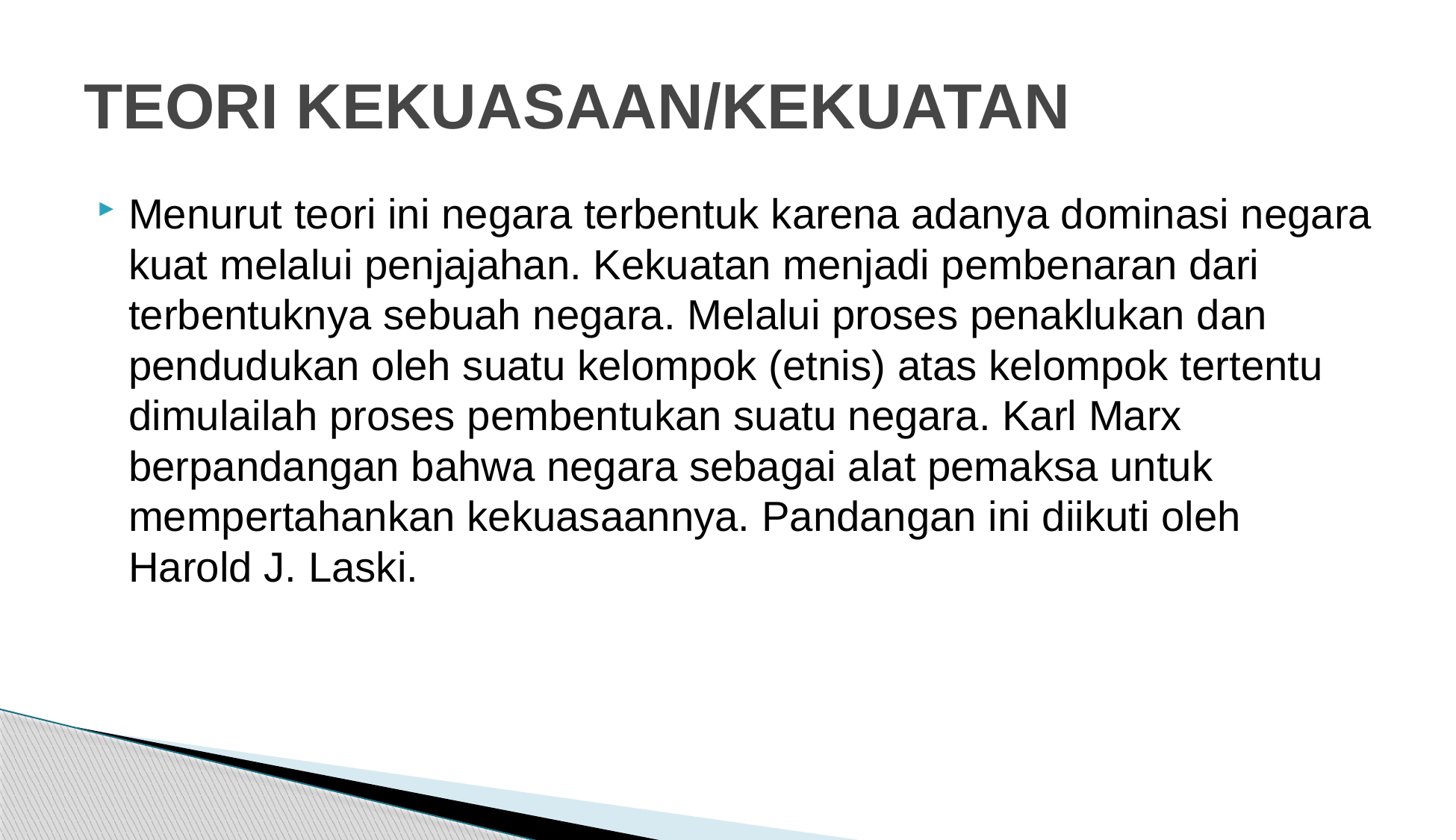

# TEORI KEKUASAAN/KEKUATAN
Menurut teori ini negara terbentuk karena adanya dominasi negara kuat melalui penjajahan. Kekuatan menjadi pembenaran dari terbentuknya sebuah negara. Melalui proses penaklukan dan pendudukan oleh suatu kelompok (etnis) atas kelompok tertentu dimulailah proses pembentukan suatu negara. Karl Marx berpandangan bahwa negara sebagai alat pemaksa untuk mempertahankan kekuasaannya. Pandangan ini diikuti oleh Harold J. Laski.